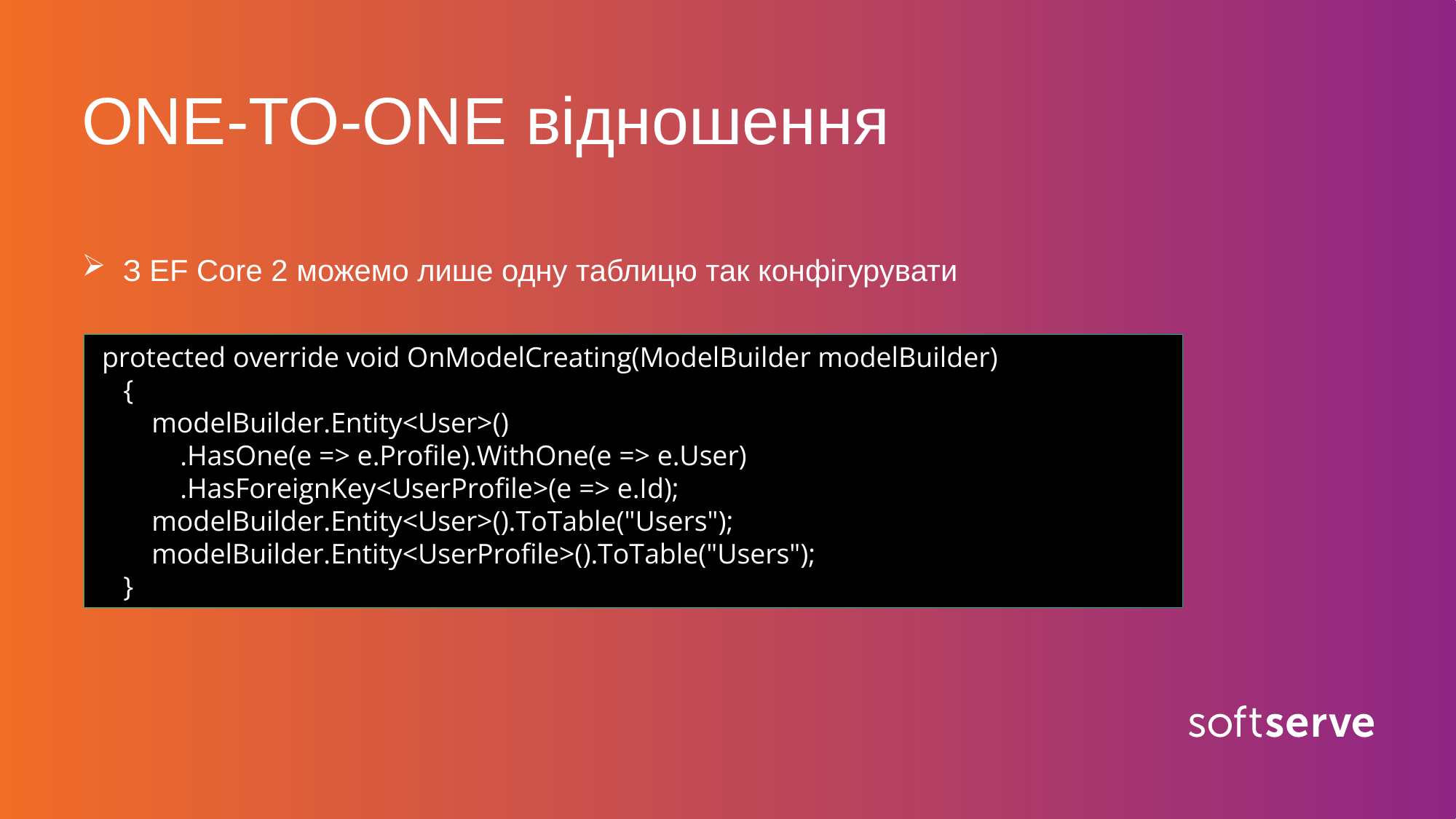

# ONE-TO-ONE відношення
З EF Core 2 можемо лише одну таблицю так конфігурувати

 protected override void OnModelCreating(ModelBuilder modelBuilder)
    {
        modelBuilder.Entity<User>()
            .HasOne(e => e.Profile).WithOne(e => e.User)
            .HasForeignKey<UserProfile>(e => e.Id);
        modelBuilder.Entity<User>().ToTable("Users");
        modelBuilder.Entity<UserProfile>().ToTable("Users");
    }